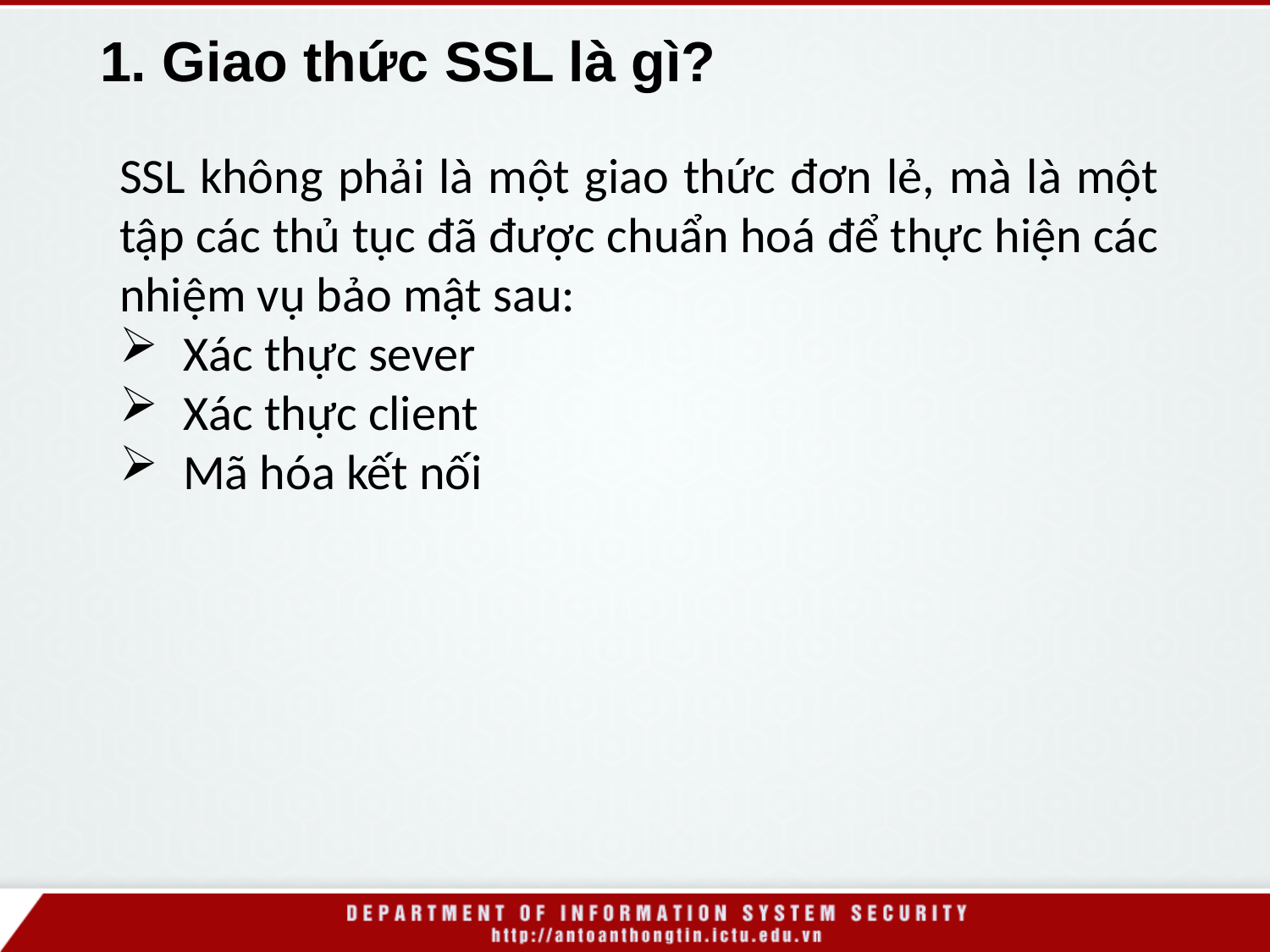

# 1. Giao thức SSL là gì?
SSL không phải là một giao thức đơn lẻ, mà là một tập các thủ tục đã được chuẩn hoá để thực hiện các nhiệm vụ bảo mật sau:
Xác thực sever
Xác thực client
Mã hóa kết nối